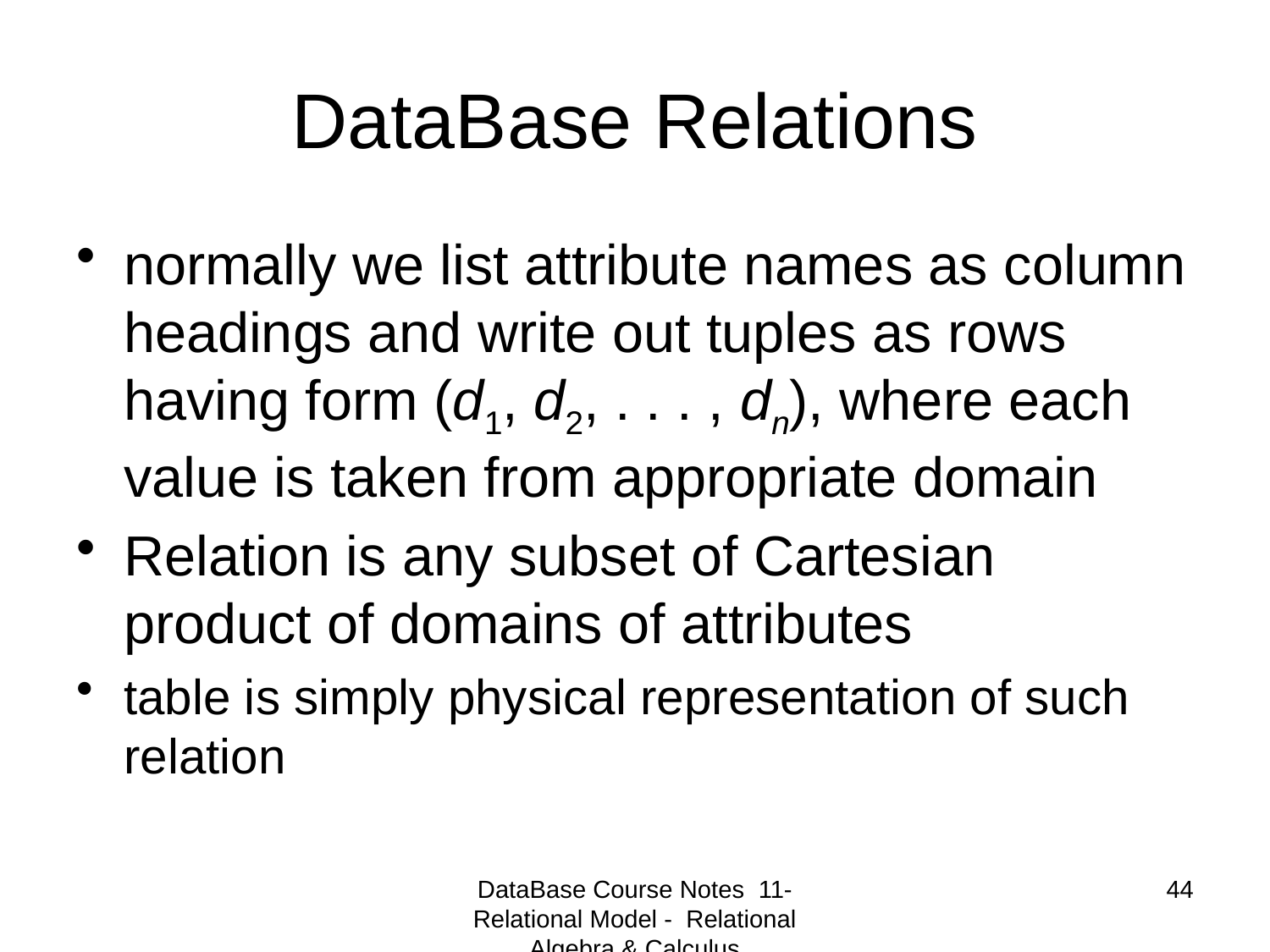

# DataBase Relations
normally we list attribute names as column headings and write out tuples as rows having form (d1, d2, . . . , dn), where each value is taken from appropriate domain
Relation is any subset of Cartesian product of domains of attributes
table is simply physical representation of such  relation
DataBase Course Notes  11- Relational Model -  Relational Algebra & Calculus
44